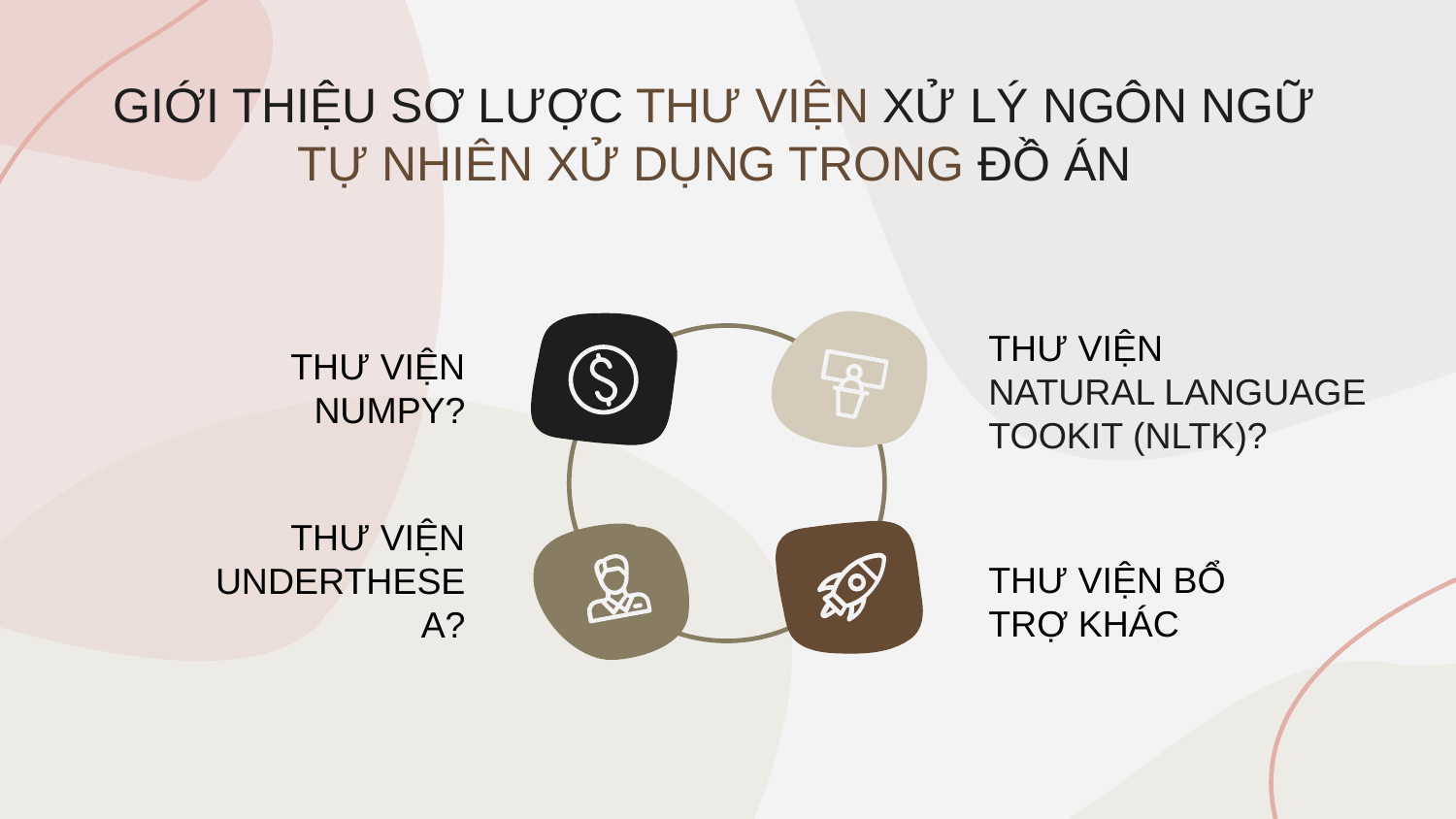

# GIỚI THIỆU SƠ LƯỢC THƯ VIỆN XỬ LÝ NGÔN NGỮ TỰ NHIÊN XỬ DỤNG TRONG ĐỒ ÁN

THƯ VIỆN NUMPY?
THƯ VIỆN
NATURAL LANGUAGE TOOKIT (NLTK)?

THƯ VIỆN BỔ TRỢ KHÁC
THƯ VIỆN UNDERTHESEA?